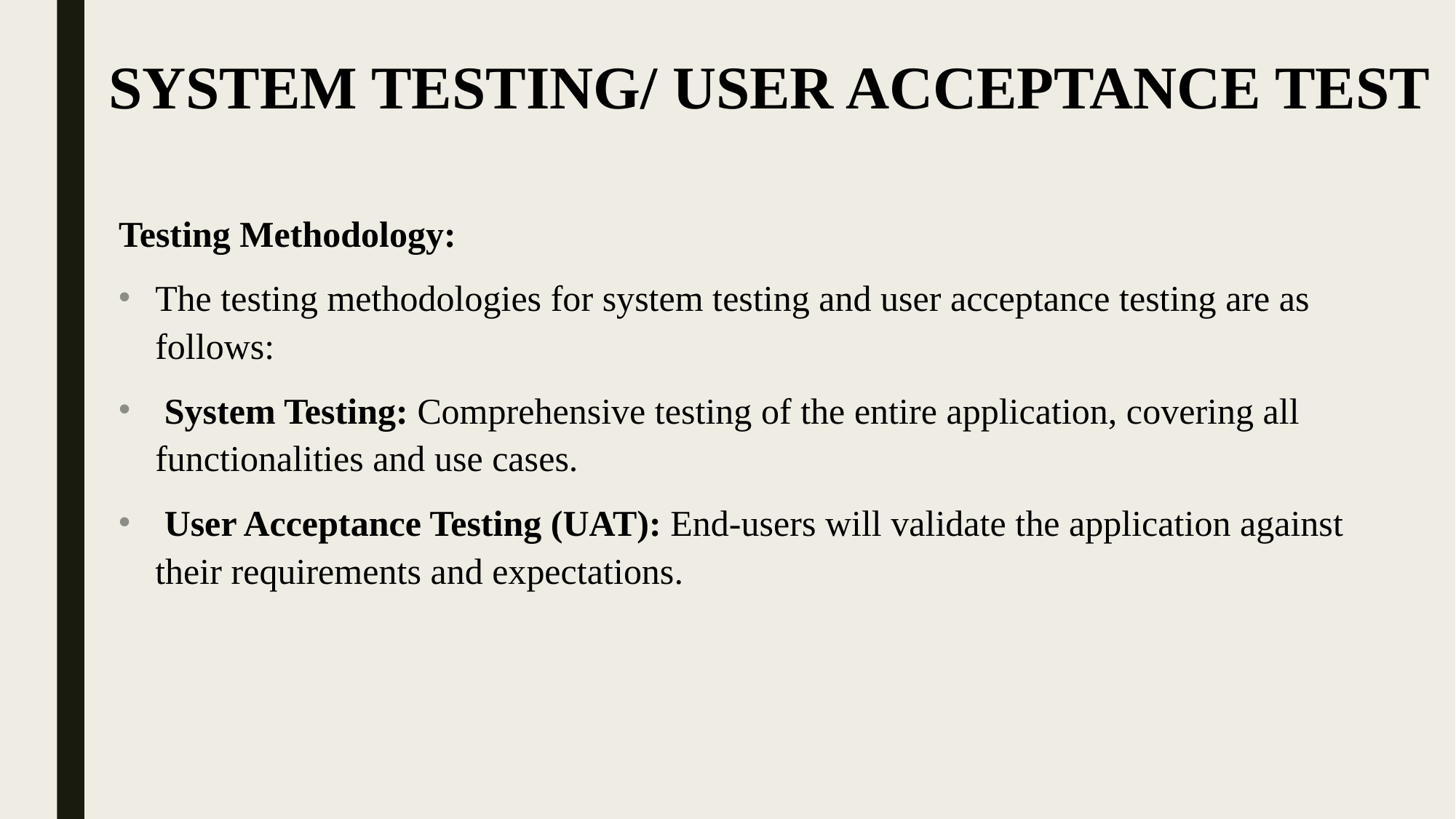

System Testing/ User Acceptance Test

Testing Methodology:
The testing methodologies for system testing and user acceptance testing are as follows:
 System Testing: Comprehensive testing of the entire application, covering all functionalities and use cases.
 User Acceptance Testing (UAT): End-users will validate the application against their requirements and expectations.